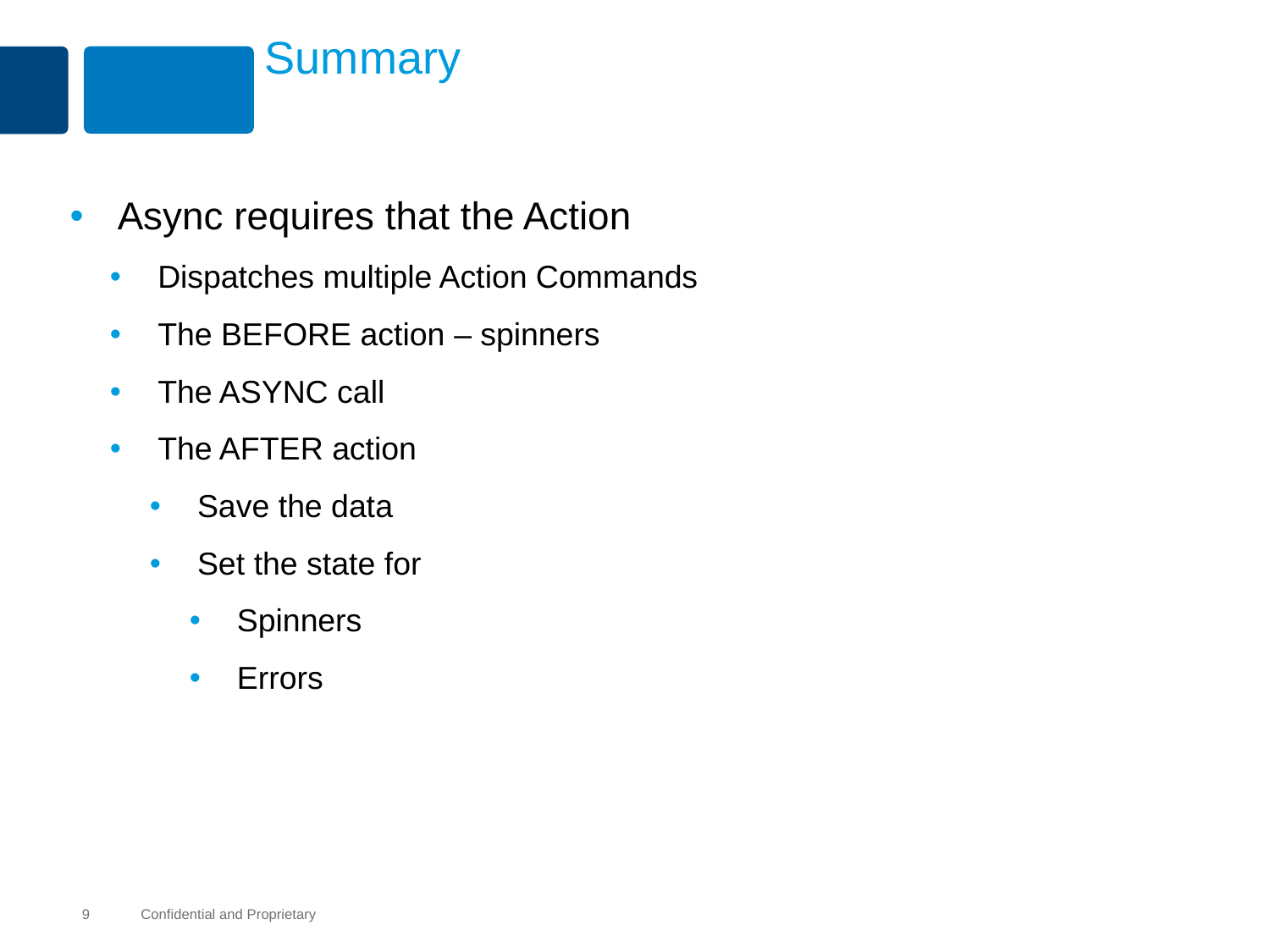

# Summary
Async requires that the Action
Dispatches multiple Action Commands
The BEFORE action – spinners
The ASYNC call
The AFTER action
Save the data
Set the state for
Spinners
Errors